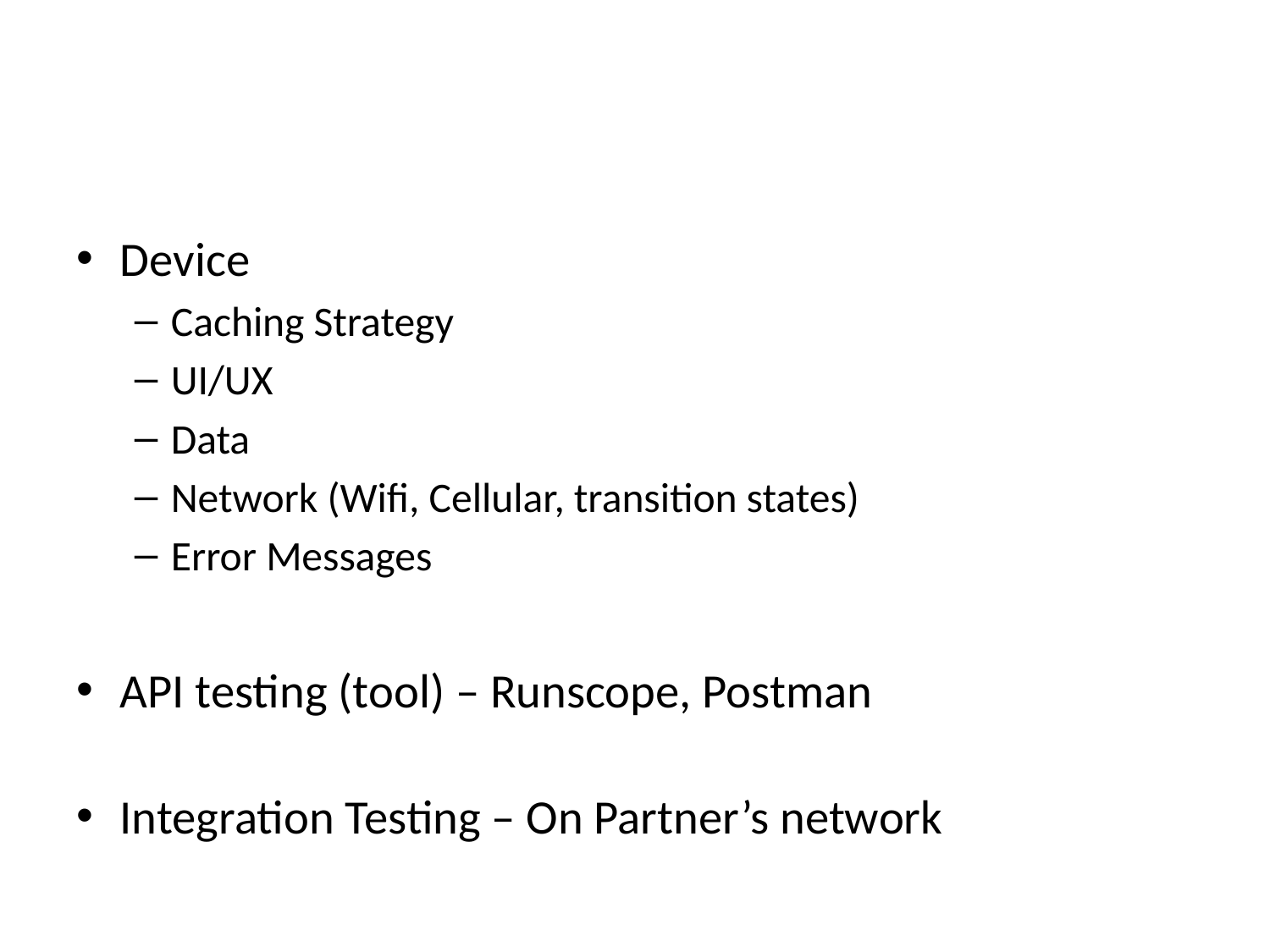

#
Device
Caching Strategy
UI/UX
Data
Network (Wifi, Cellular, transition states)
Error Messages

API testing (tool) – Runscope, Postman

Integration Testing – On Partner’s network